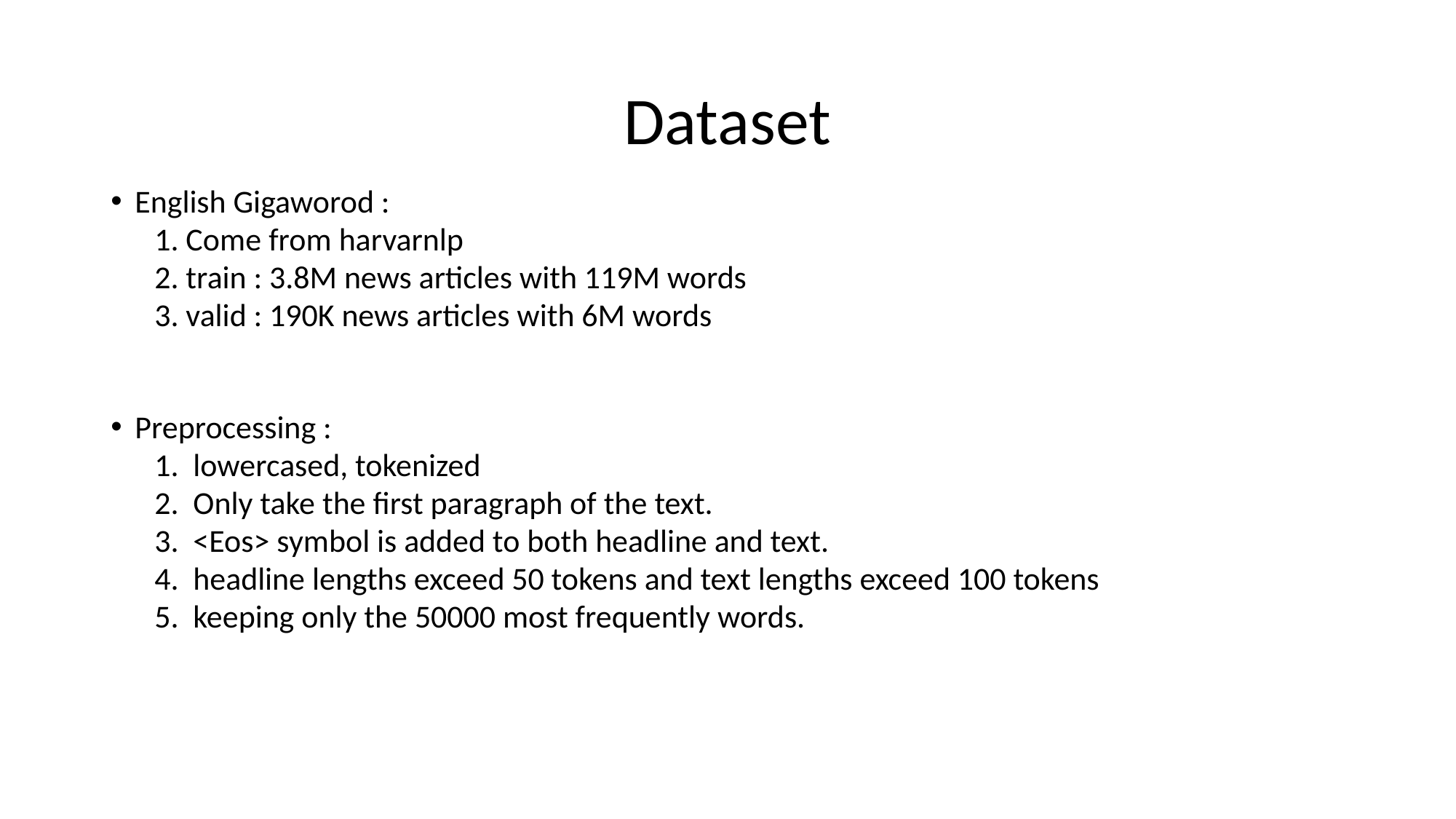

# Dataset
English Gigaworod :
      1. Come from harvarnlp
      2. train : 3.8M news articles with 119M words
      3. valid : 190K news articles with 6M words

Preprocessing :
      1.  lowercased, tokenized
      2.  Only take the first paragraph of the text.
      3.  <Eos> symbol is added to both headline and text.
      4.  headline lengths exceed 50 tokens and text lengths exceed 100 tokens
      5.  keeping only the 50000 most frequently words.